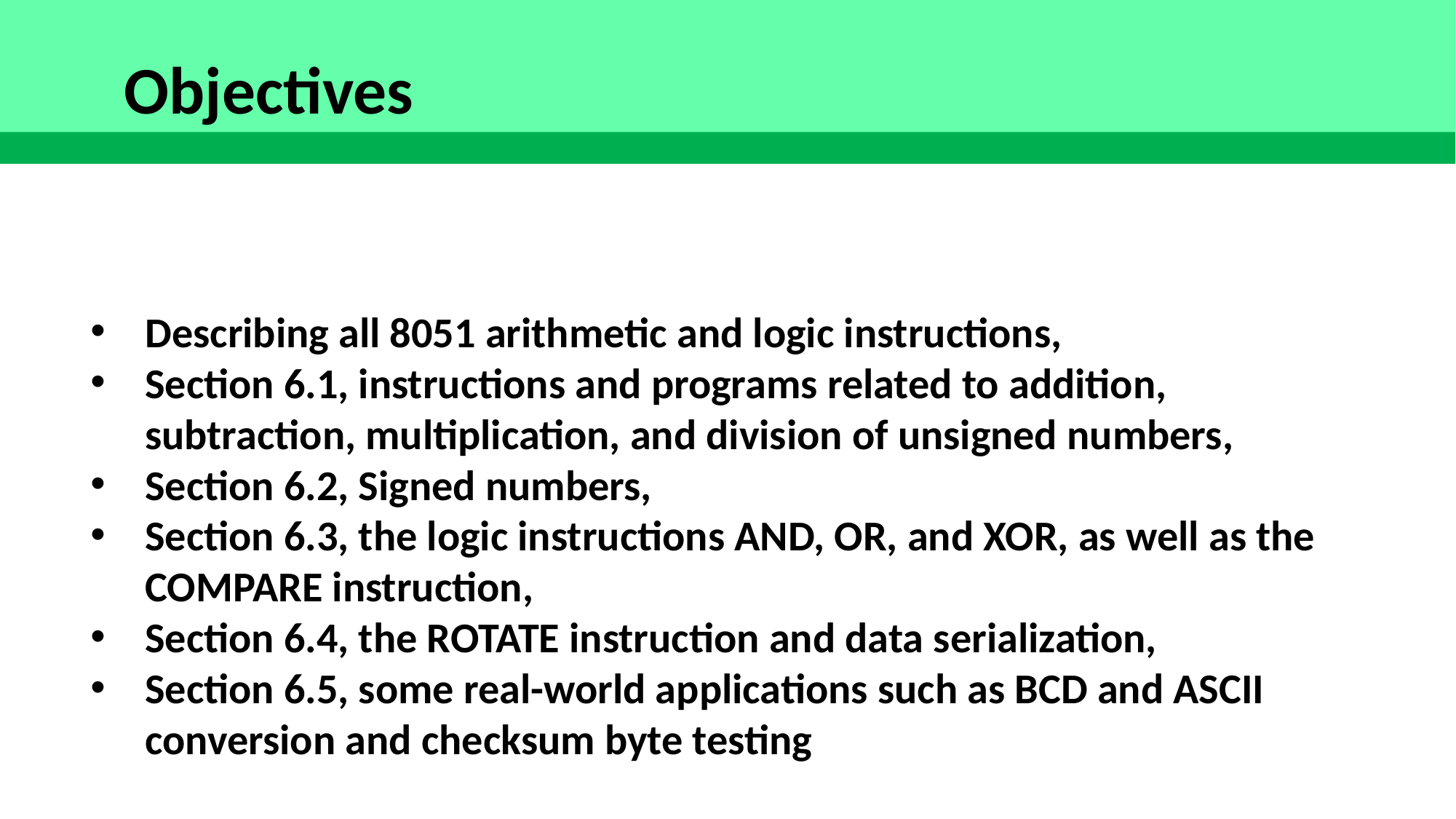

Objectives
Describing all 8051 arithmetic and logic instructions,
Section 6.1, instructions and programs related to addition, subtraction, multiplication, and division of unsigned numbers,
Section 6.2, Signed numbers,
Section 6.3, the logic instructions AND, OR, and XOR, as well as the COMPARE instruction,
Section 6.4, the ROTATE instruction and data serialization,
Section 6.5, some real-world applications such as BCD and ASCII conversion and checksum byte testing